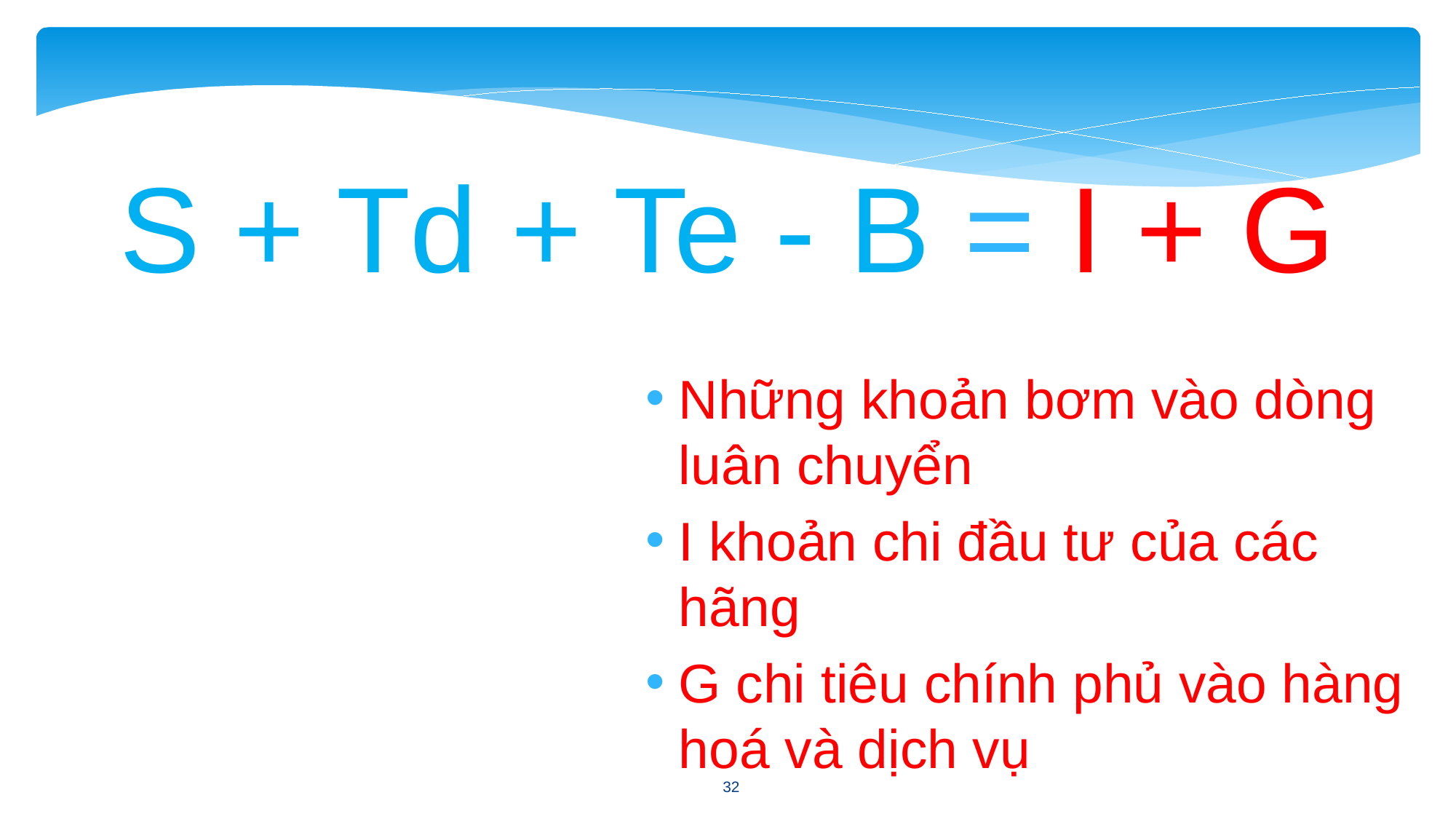

S + Td + Te - B = I + G
Những khoản bơm vào dòng luân chuyển
I khoản chi đầu tư của các hãng
G chi tiêu chính phủ vào hàng hoá và dịch vụ
32